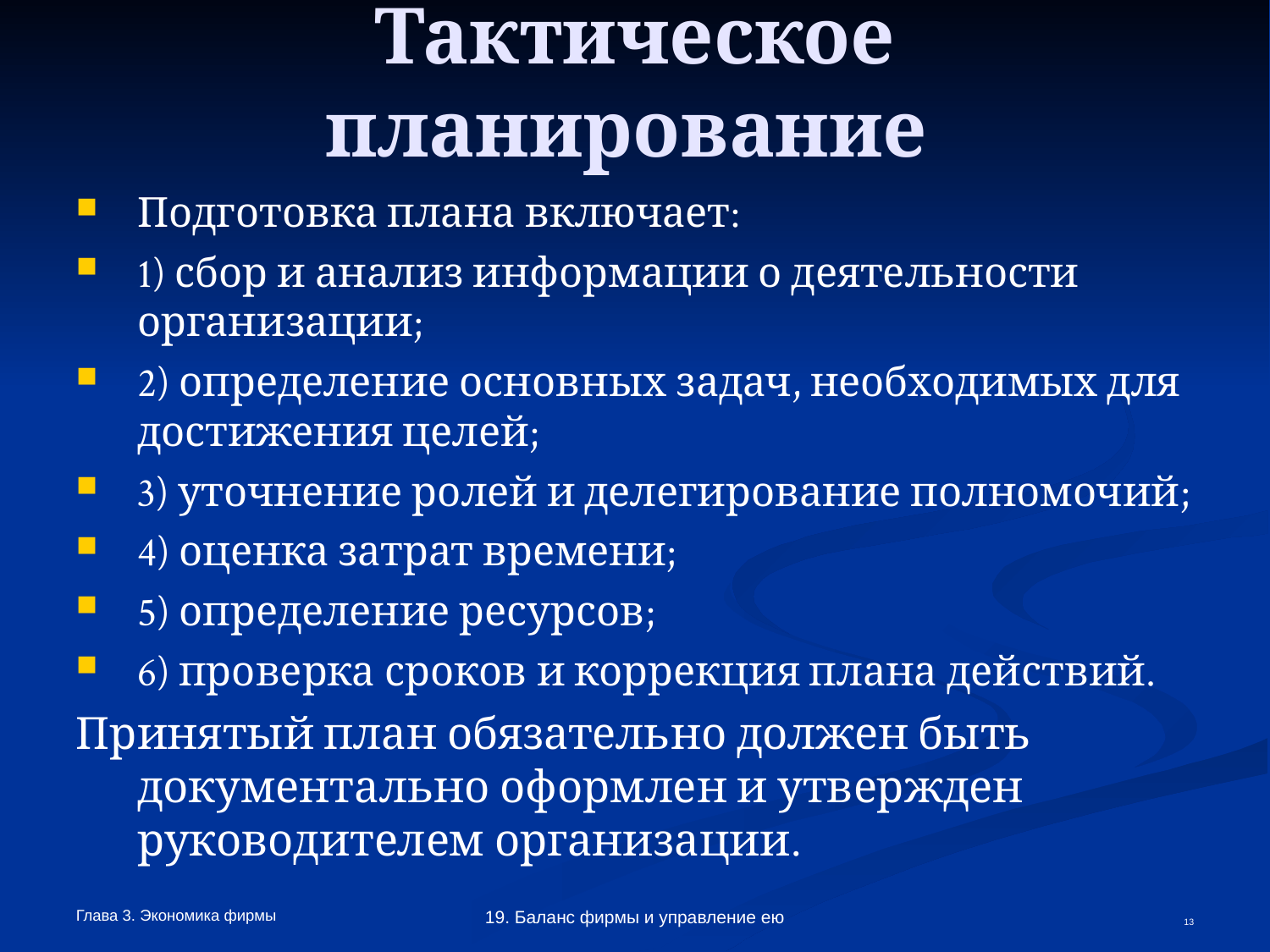

Тактическое планирование
Подготовка плана включает:
1) сбор и анализ информации о деятельности организации;
2) определение основных задач, необходимых для достижения целей;
3) уточнение ролей и делегирование полномочий;
4) оценка затрат времени;
5) определение ресурсов;
6) проверка сроков и коррекция плана действий.
Принятый план обязательно должен быть документально оформлен и утвержден руководителем организации.

Глава 3. Экономика фирмы
19. Баланс фирмы и управление ею
13